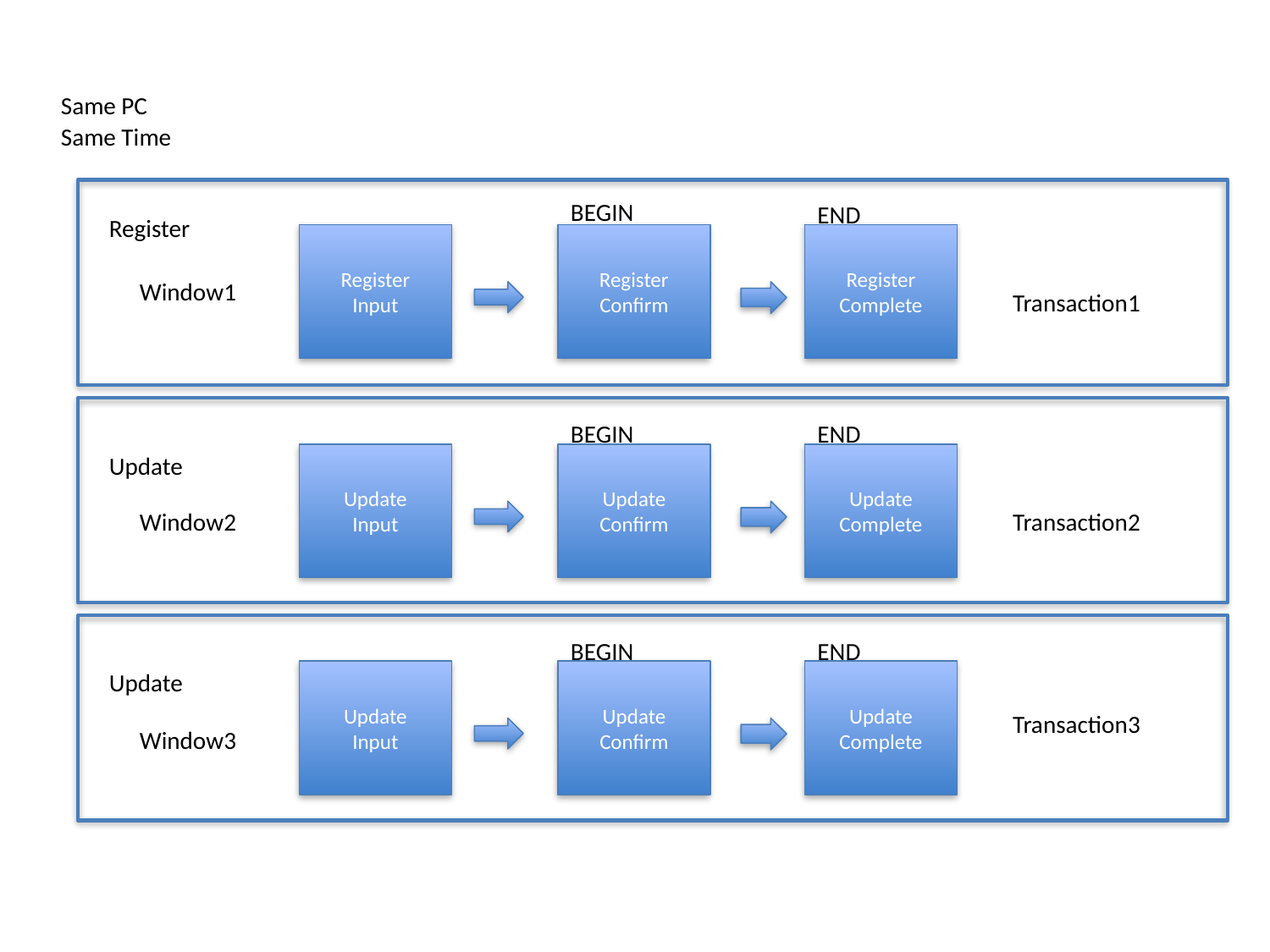

Same PC
Same Time

BEGIN
END
Register
Register
Input
Register
Confirm
Register
Complete
Window1
Transaction1

BEGIN
END
Update
Update
Input
Update
Confirm
Update
Complete
Window2
Transaction2

BEGIN
END
Update
Update
Input
Update
Confirm
Update
Complete
Transaction3
Window3